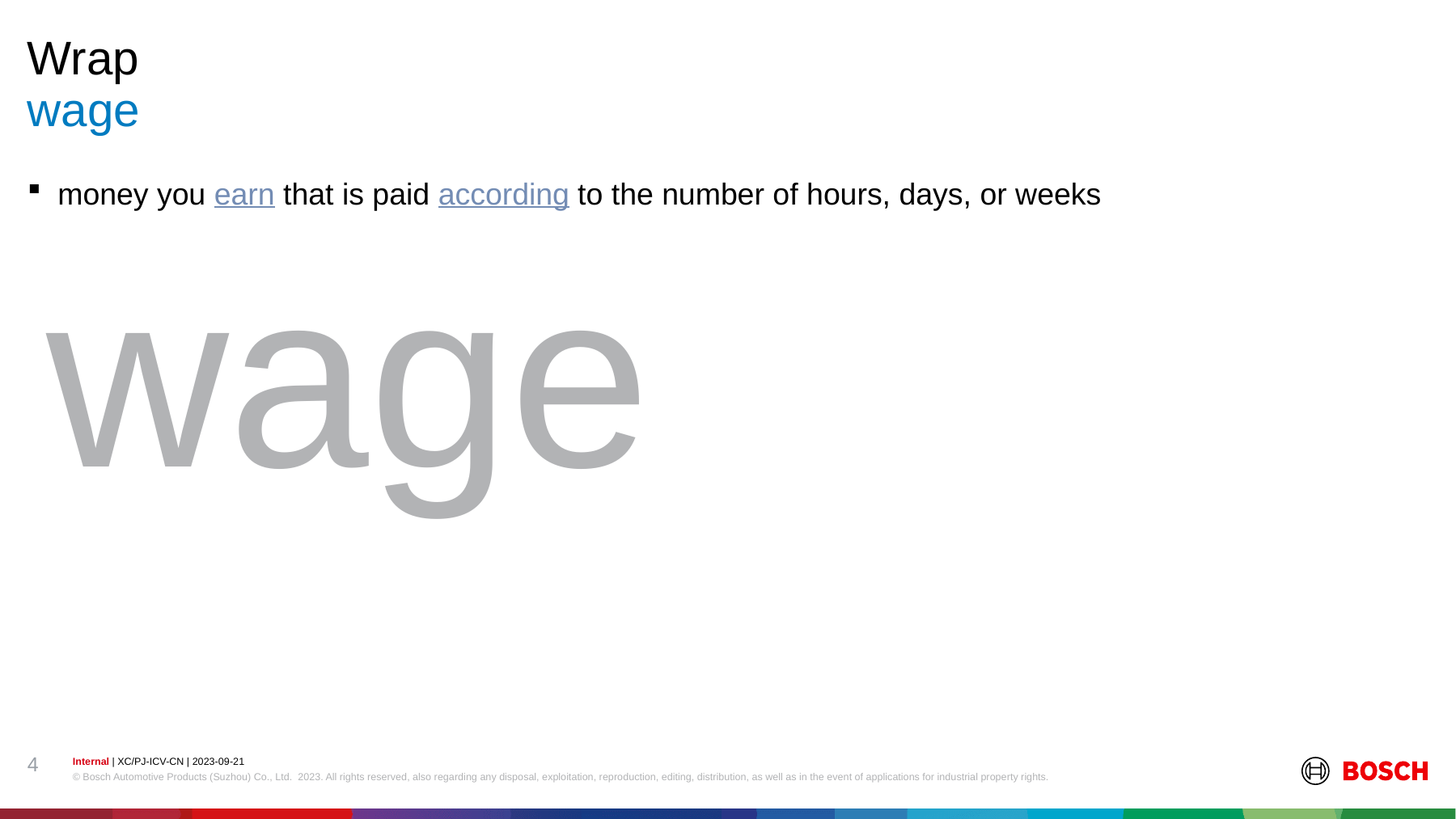

Wrap
# wage
money you earn that is paid according to the number of hours, days, or weeks
wage
4